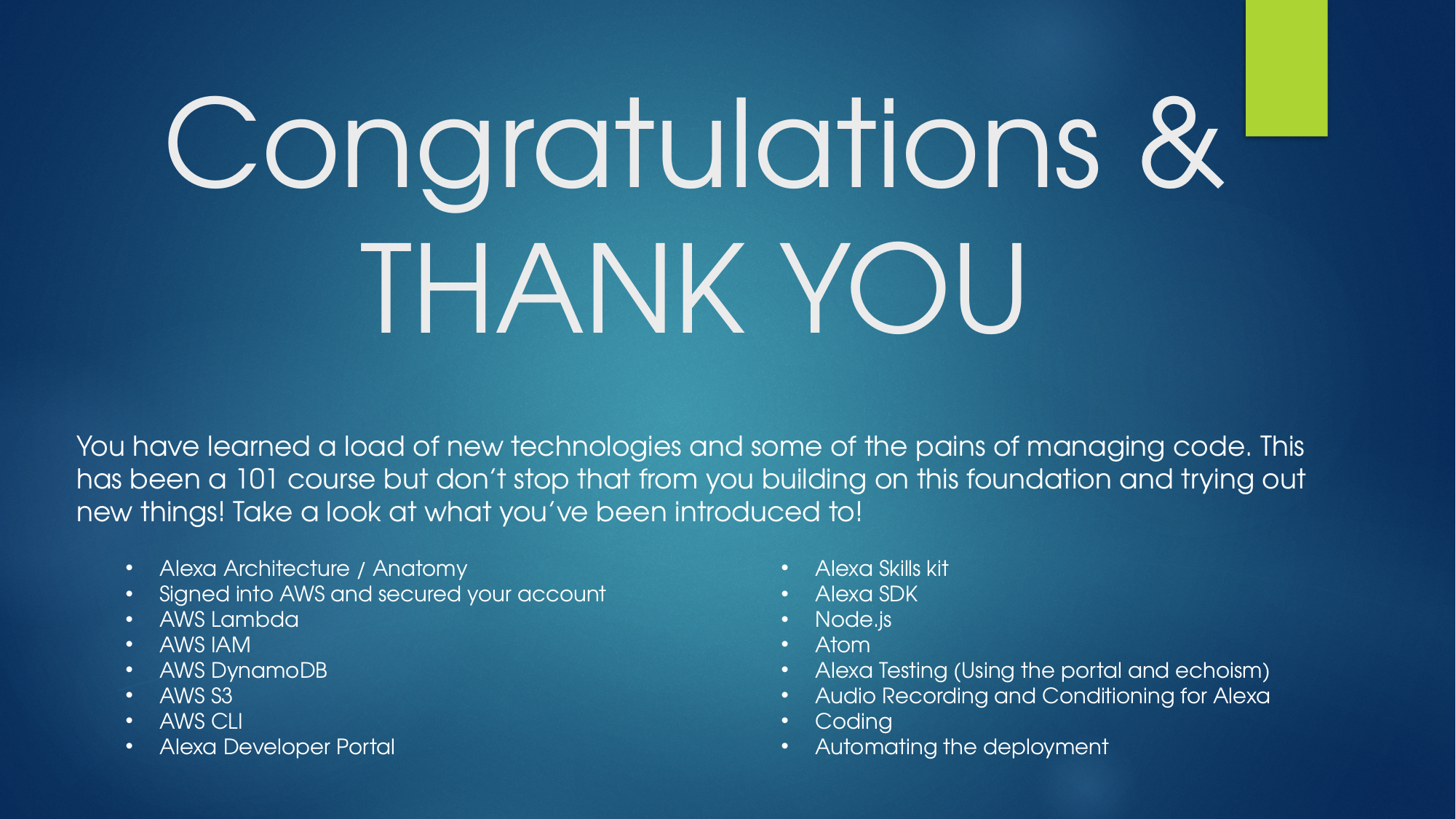

# Congratulations & THANK YOU
You have learned a load of new technologies and some of the pains of managing code. This has been a 101 course but don’t stop that from you building on this foundation and trying out new things! Take a look at what you’ve been introduced to!
Alexa Architecture / Anatomy
Signed into AWS and secured your account
AWS Lambda
AWS IAM
AWS DynamoDB
AWS S3
AWS CLI
Alexa Developer Portal
Alexa Skills kit
Alexa SDK
Node.js
Atom
Alexa Testing (Using the portal and echoism)
Audio Recording and Conditioning for Alexa
Coding
Automating the deployment